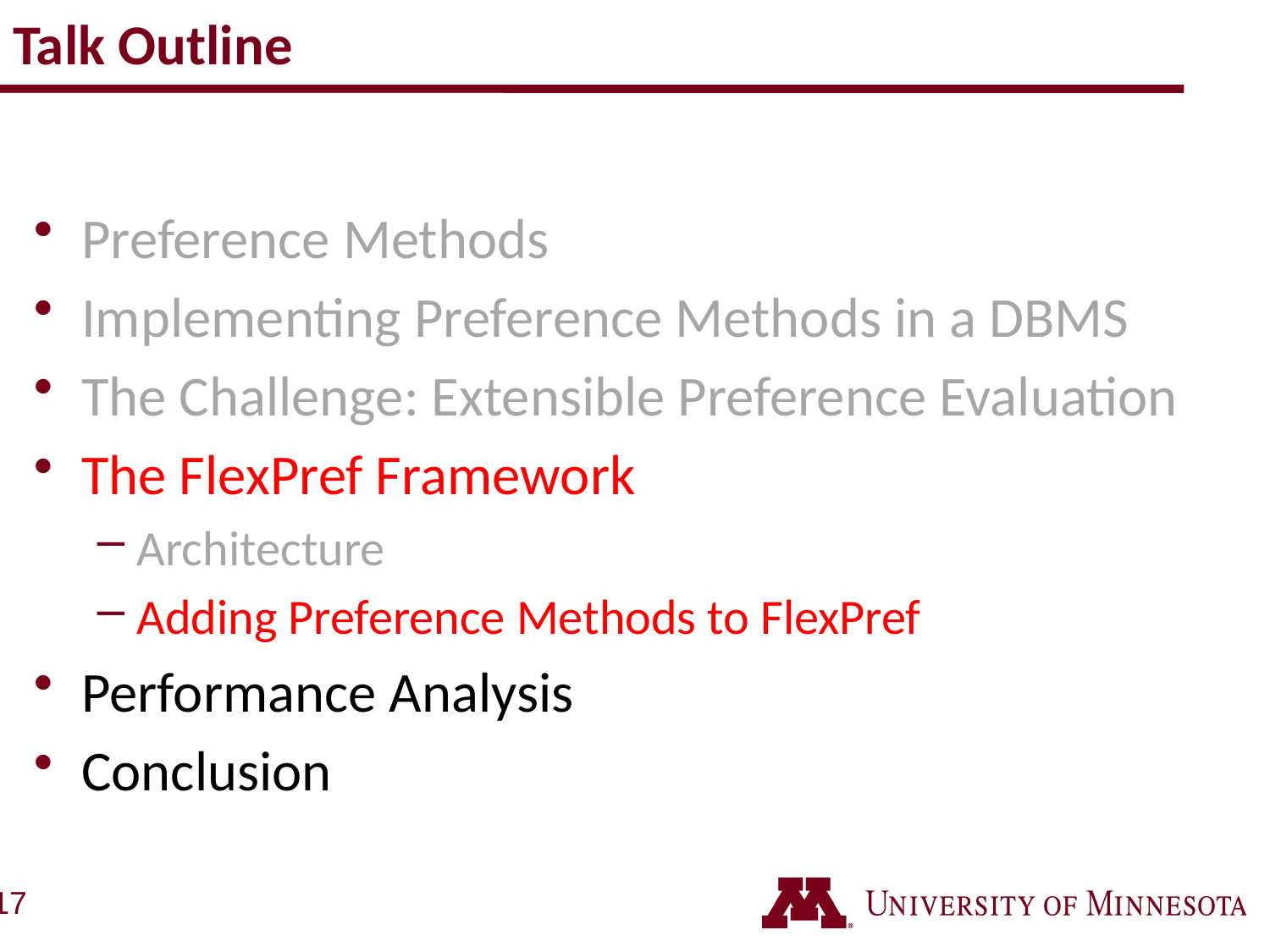

# Talk Outline

Preference Methods
Implementing Preference Methods in a DBMS
The Challenge: Extensible Preference Evaluation
The FlexPref Framework
Architecture
Adding Preference Methods to FlexPref
Performance Analysis
Conclusion